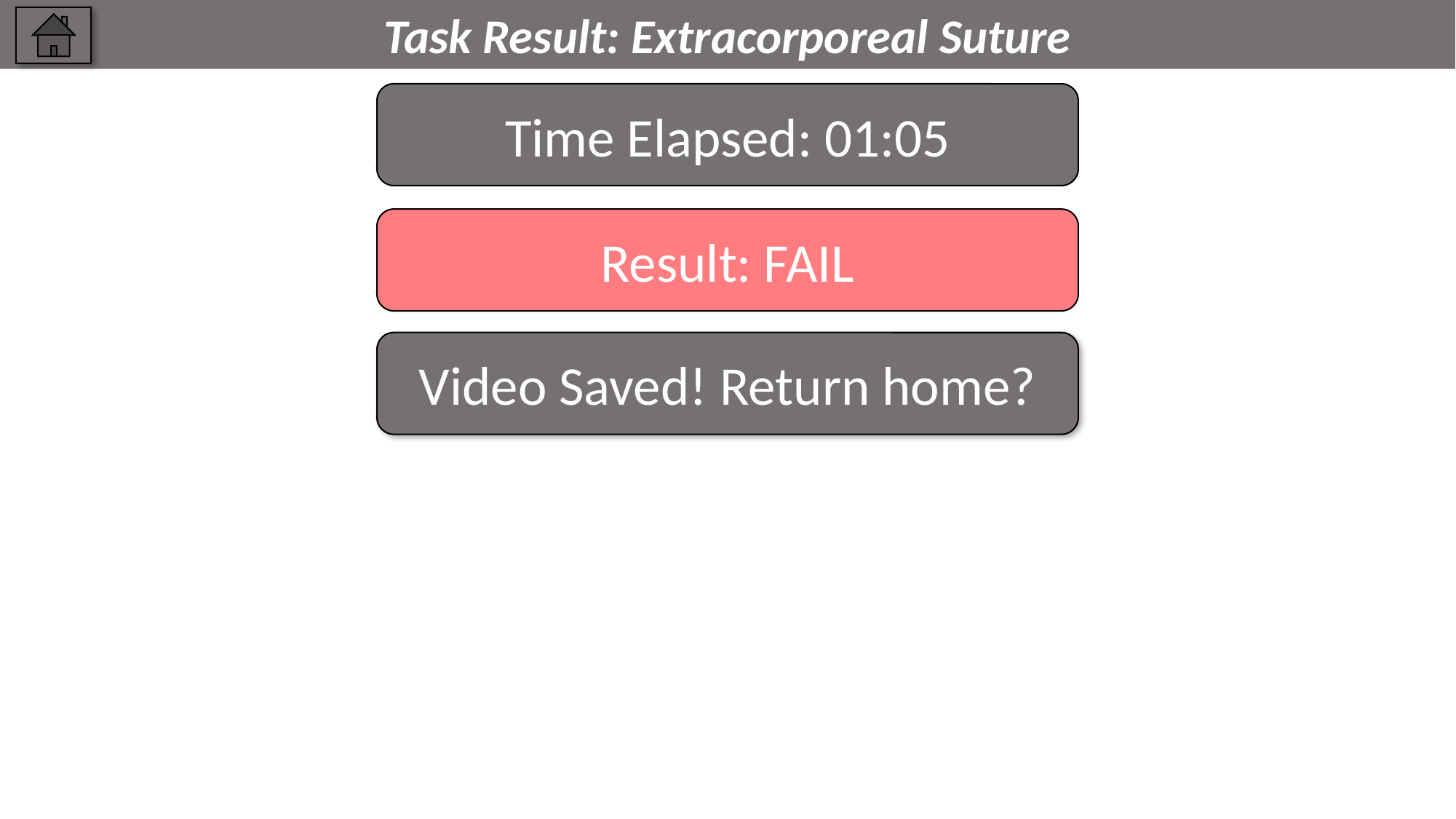

Task Result: Extracorporeal Suture

Time Elapsed: 01:05
Result: FAIL
Video Saved! Return home?